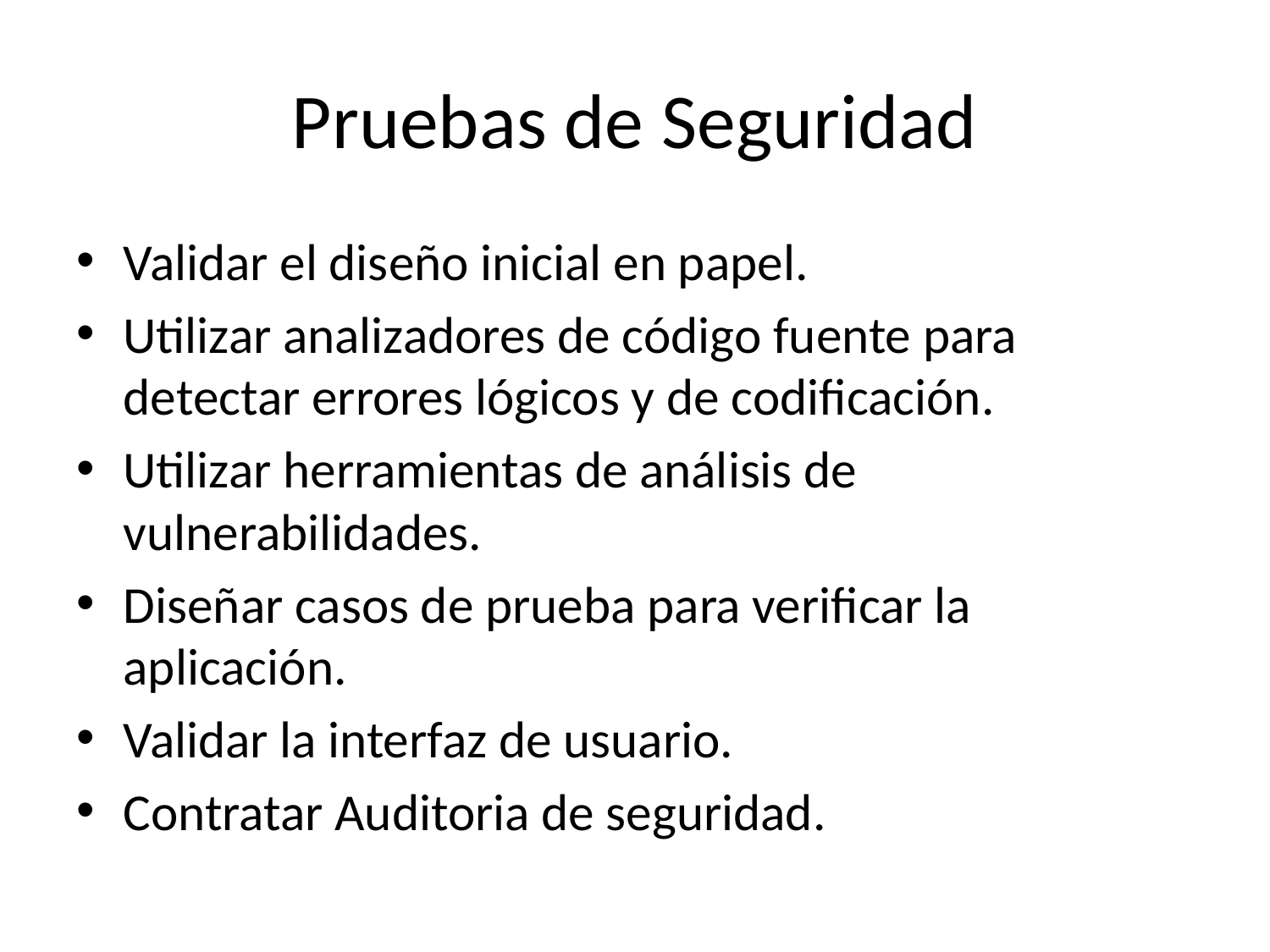

# Pruebas de Seguridad
Validar el diseño inicial en papel.
Utilizar analizadores de código fuente para detectar errores lógicos y de codificación.
Utilizar herramientas de análisis de vulnerabilidades.
Diseñar casos de prueba para verificar la aplicación.
Validar la interfaz de usuario.
Contratar Auditoria de seguridad.